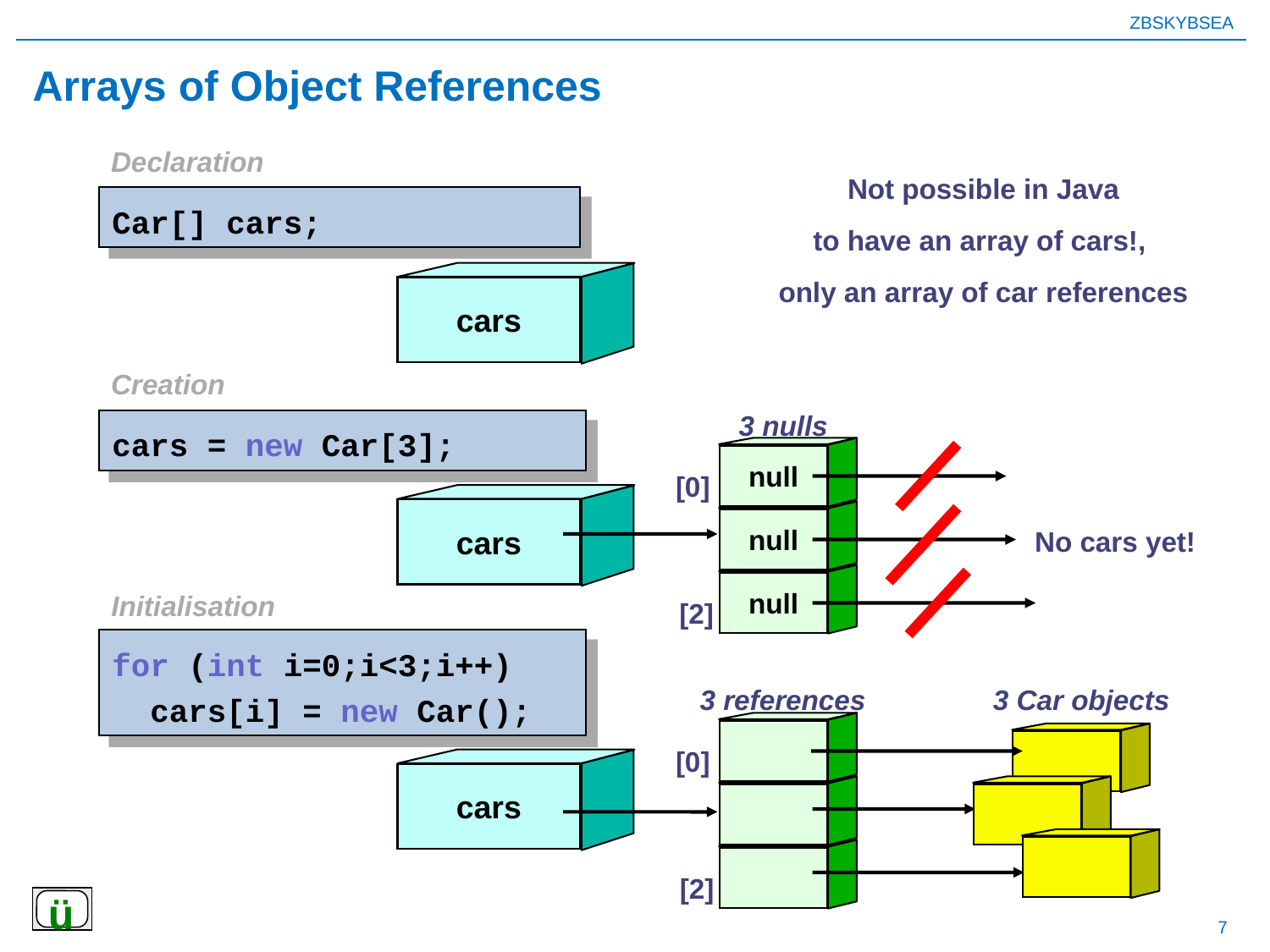

# Arrays of Object References
Declaration
Car[] cars;

cars
Not possible in Java
to have an array of cars!,
only an array of car references
Creation
cars = new Car[3];

cars
3 nulls

null

null

null
[0]

[2]

No cars yet!
Initialisation
for (int i=0;i<3;i++)
  cars[i] = new Car();

[0]
[2]

cars
3 references

3 Car objects

ü